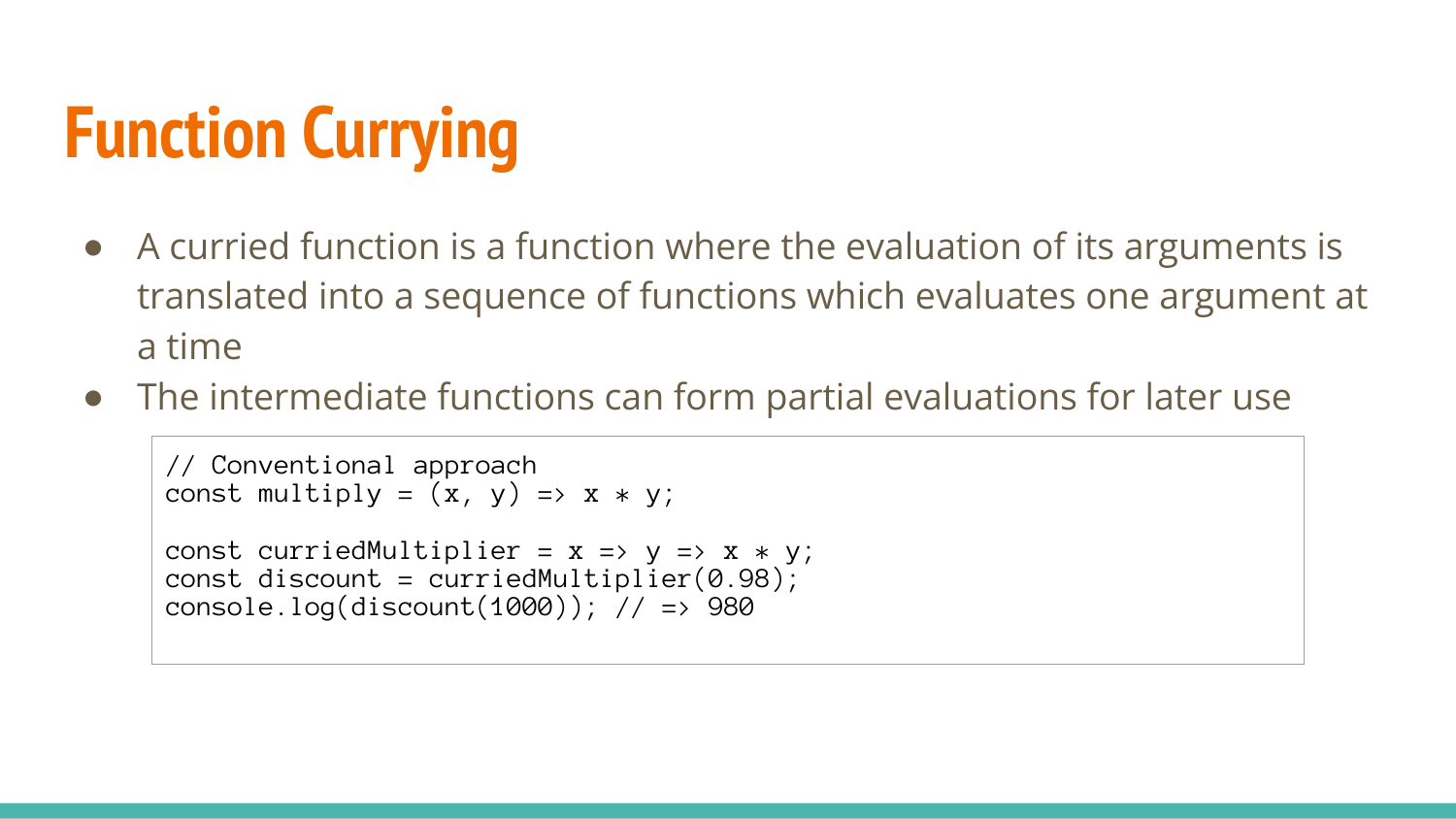

# Function Currying
A curried function is a function where the evaluation of its arguments is translated into a sequence of functions which evaluates one argument at a time
The intermediate functions can form partial evaluations for later use

| // Conventional approach const multiply = (x, y) => x \* y; const curriedMultiplier = x => y => x \* y; const discount = curriedMultiplier(0.98); console.log(discount(1000)); // => 980 |
| --- |